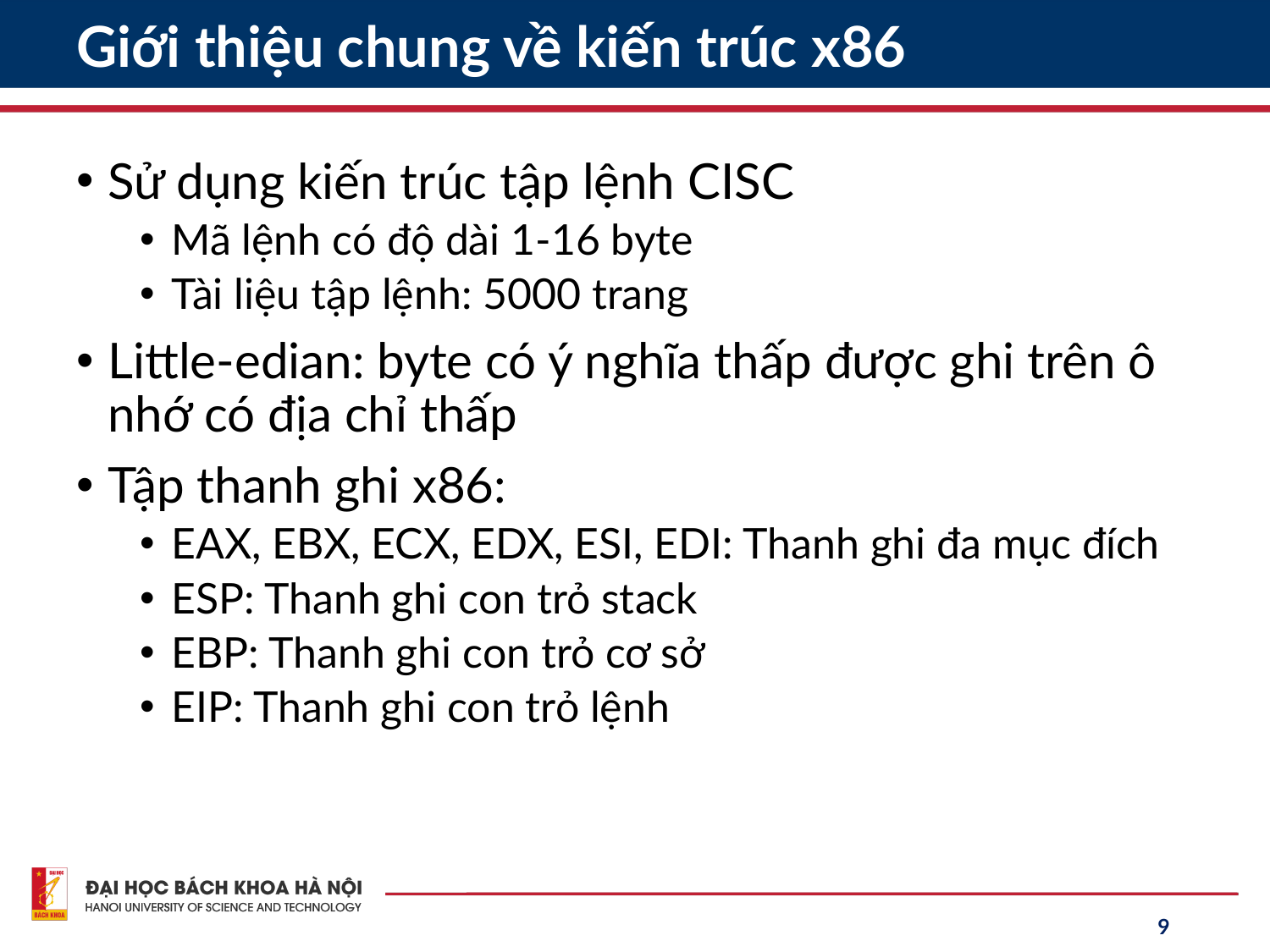

# Giới thiệu chung về kiến trúc x86
Sử dụng kiến trúc tập lệnh CISC
Mã lệnh có độ dài 1-16 byte
Tài liệu tập lệnh: 5000 trang
Little-edian: byte có ý nghĩa thấp được ghi trên ô nhớ có địa chỉ thấp
Tập thanh ghi x86:
EAX, EBX, ECX, EDX, ESI, EDI: Thanh ghi đa mục đích
ESP: Thanh ghi con trỏ stack
EBP: Thanh ghi con trỏ cơ sở
EIP: Thanh ghi con trỏ lệnh

9